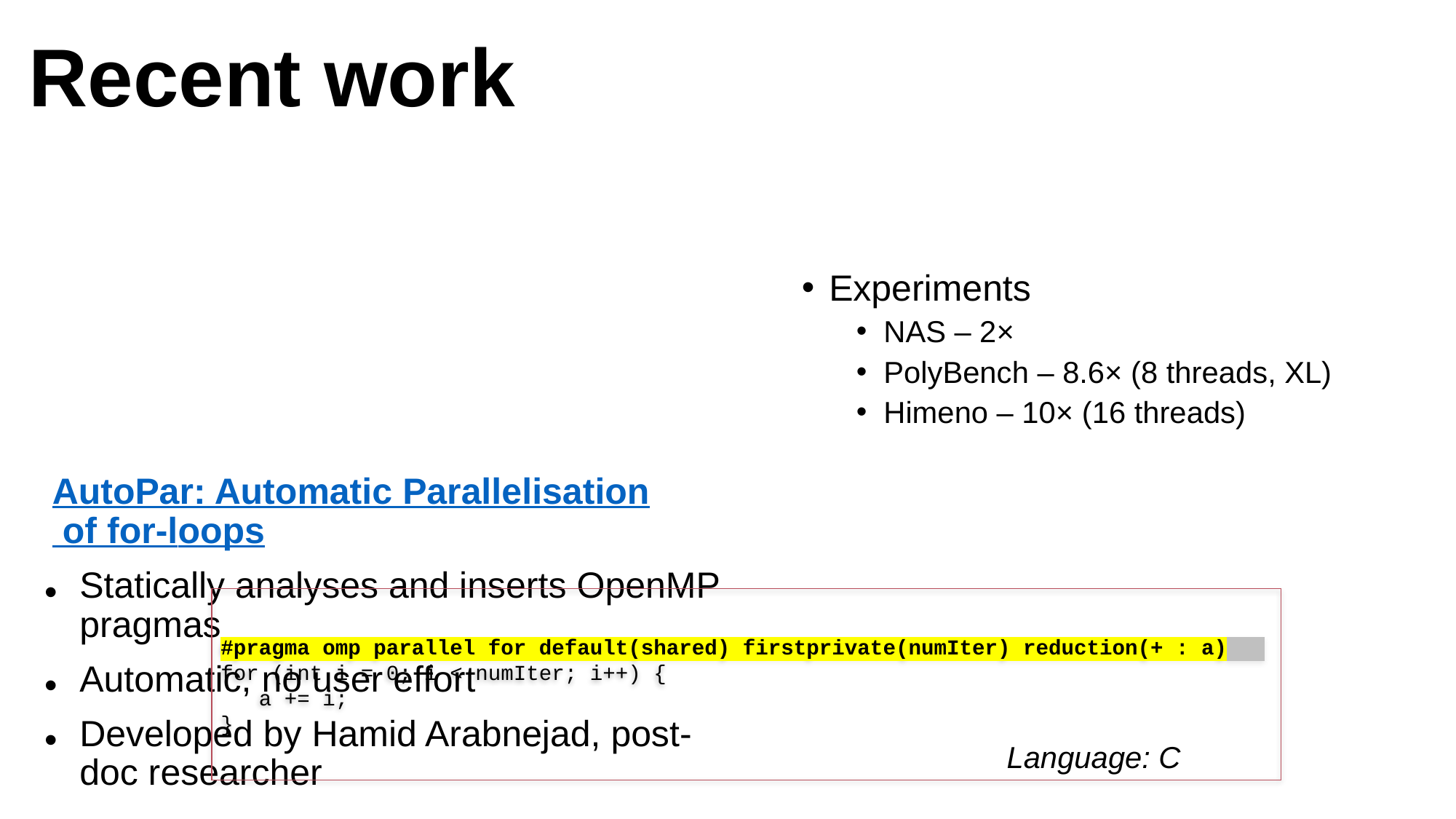

Recent work
Experiments
NAS – 2×
PolyBench – 8.6× (8 threads, XL)
Himeno – 10× (16 threads)
AutoPar: Automatic Parallelisation of for-loops
Statically analyses and inserts OpenMP pragmas
Automatic, no user effort
Developed by Hamid Arabnejad, post-doc researcher
#pragma omp parallel for default(shared) firstprivate(numIter) reduction(+ : a)
for (int i = 0; i < numIter; i++) {
   a += i;
}
Language: C